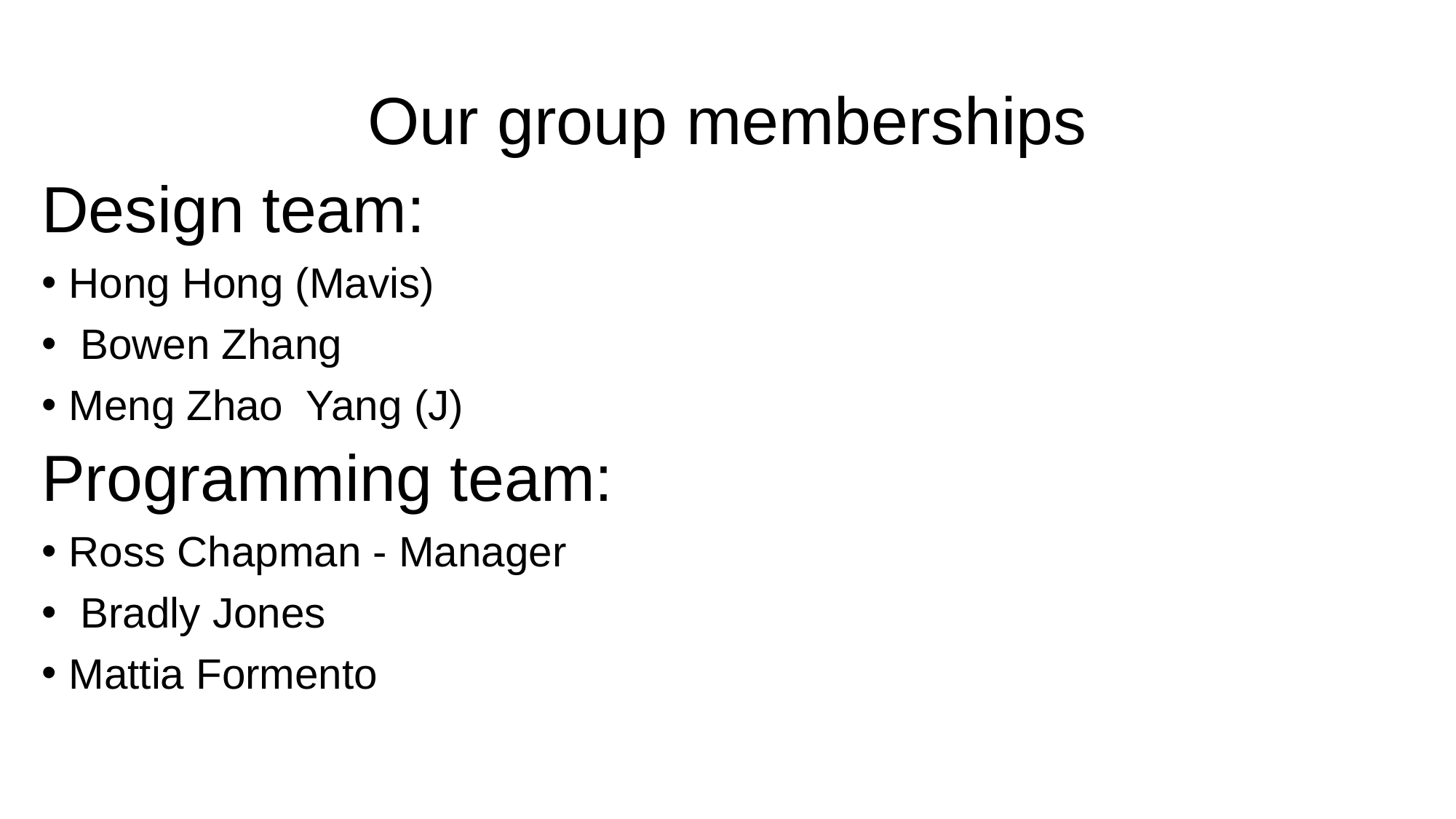

# Our group memberships
Design team:
Hong Hong (Mavis)
 Bowen Zhang
Meng Zhao  Yang (J)
Programming team:
Ross Chapman - Manager
 Bradly Jones
Mattia Formento